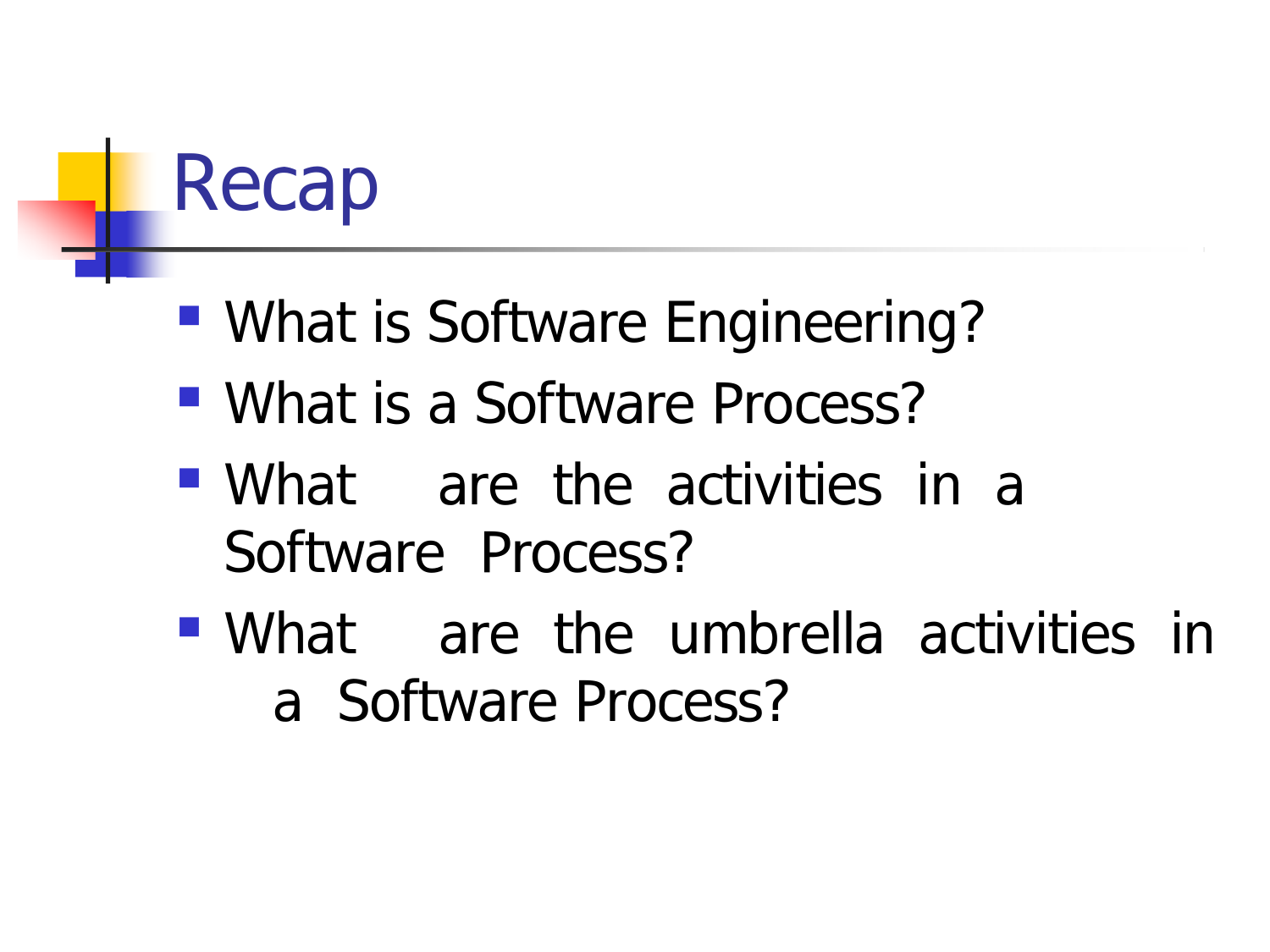

# Recap
What is Software Engineering?
What is a Software Process?
What	are	the	activities	in	a	Software  Process?
What	are	the	umbrella	activities	in	a  Software Process?